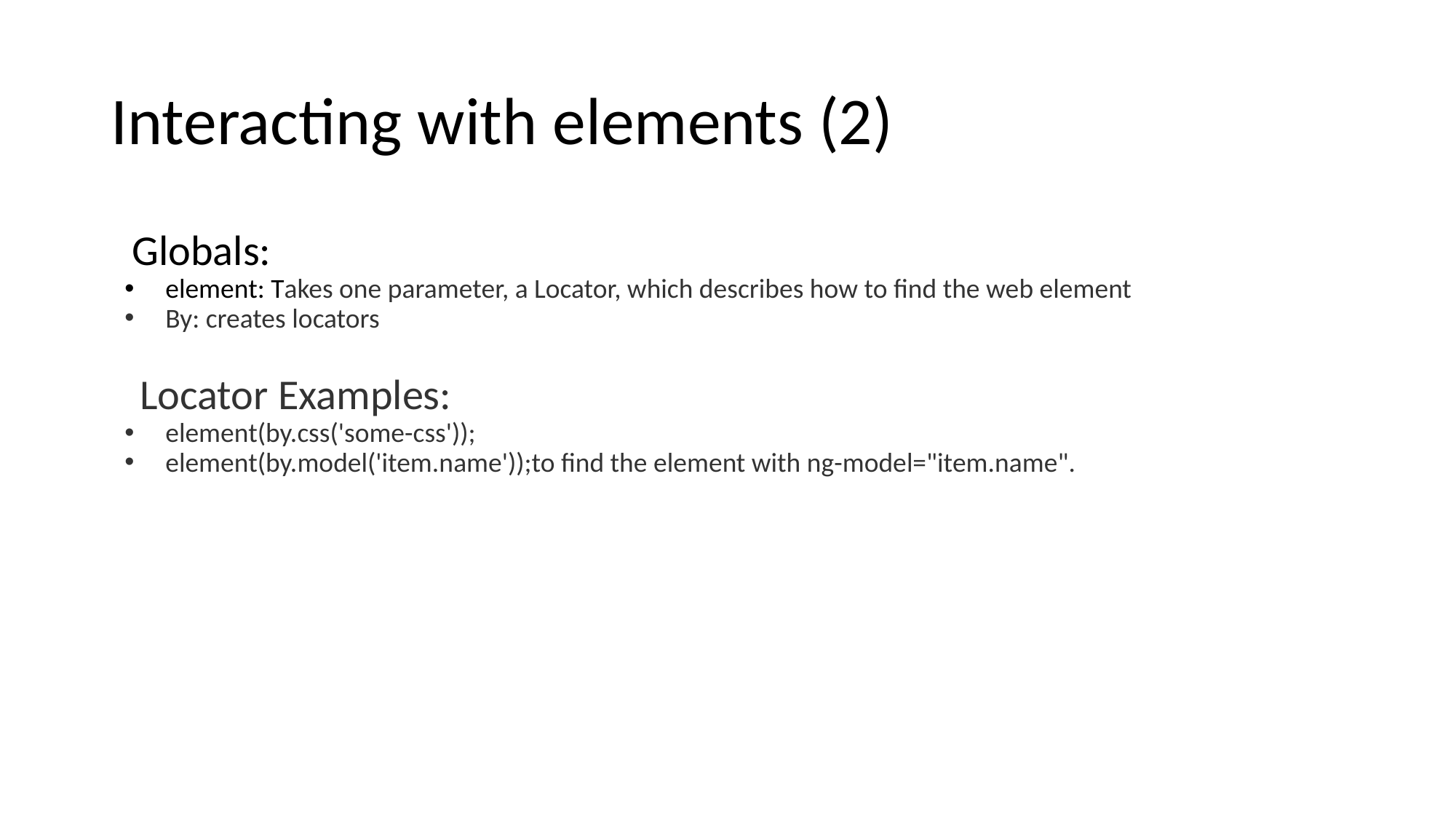

# Interacting with elements (2)
Globals:
element: Takes one parameter, a Locator, which describes how to find the web element
By: creates locators

   Locator Examples:
element(by.css('some-css'));
element(by.model('item.name'));to find the element with ng-model="item.name".